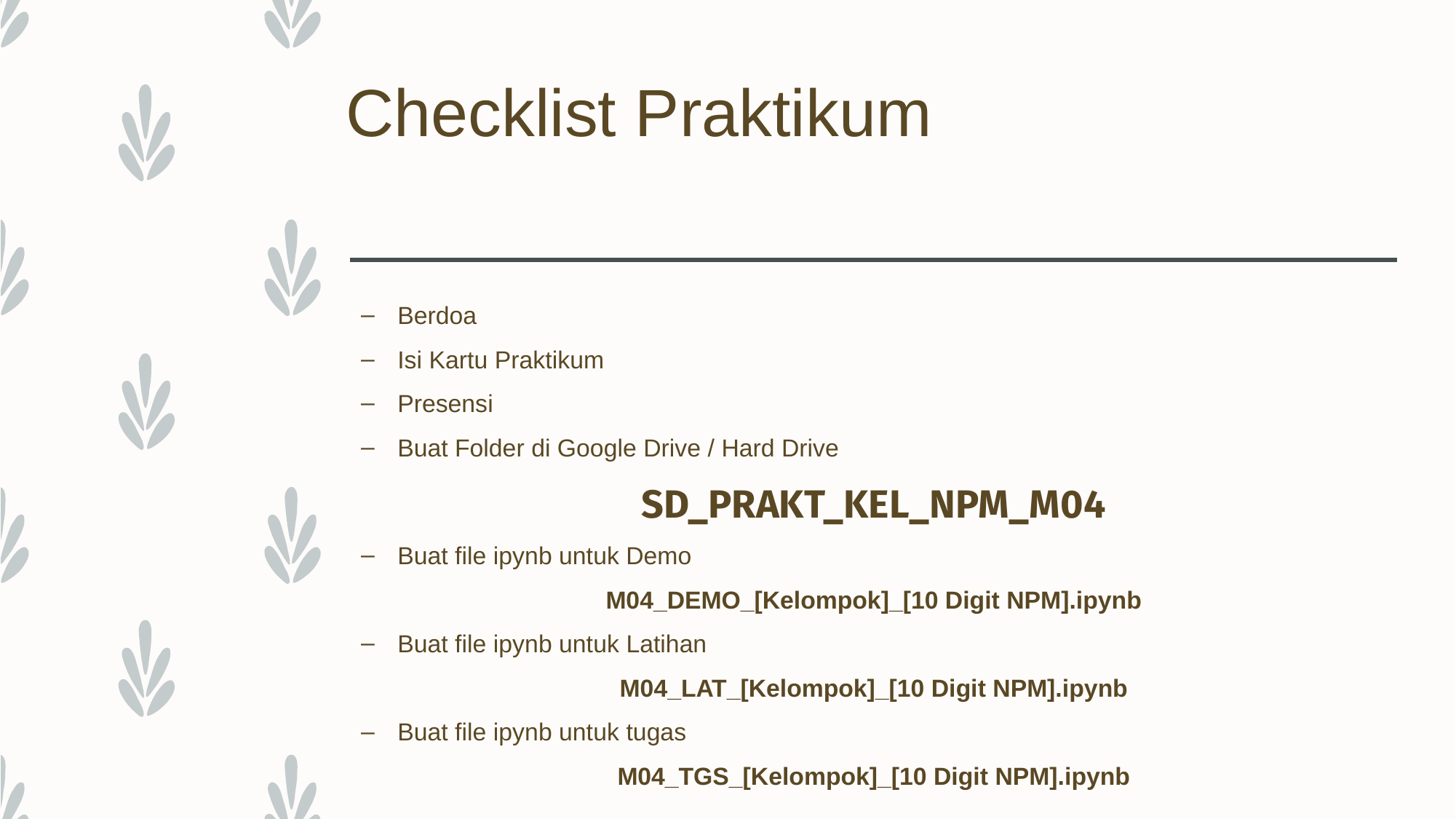

# Checklist Praktikum
Berdoa
Isi Kartu Praktikum
Presensi
Buat Folder di Google Drive / Hard Drive
SD_PRAKT_KEL_NPM_M04
Buat file ipynb untuk Demo
M04_DEMO_[Kelompok]_[10 Digit NPM].ipynb
Buat file ipynb untuk Latihan
M04_LAT_[Kelompok]_[10 Digit NPM].ipynb
Buat file ipynb untuk tugas
M04_TGS_[Kelompok]_[10 Digit NPM].ipynb